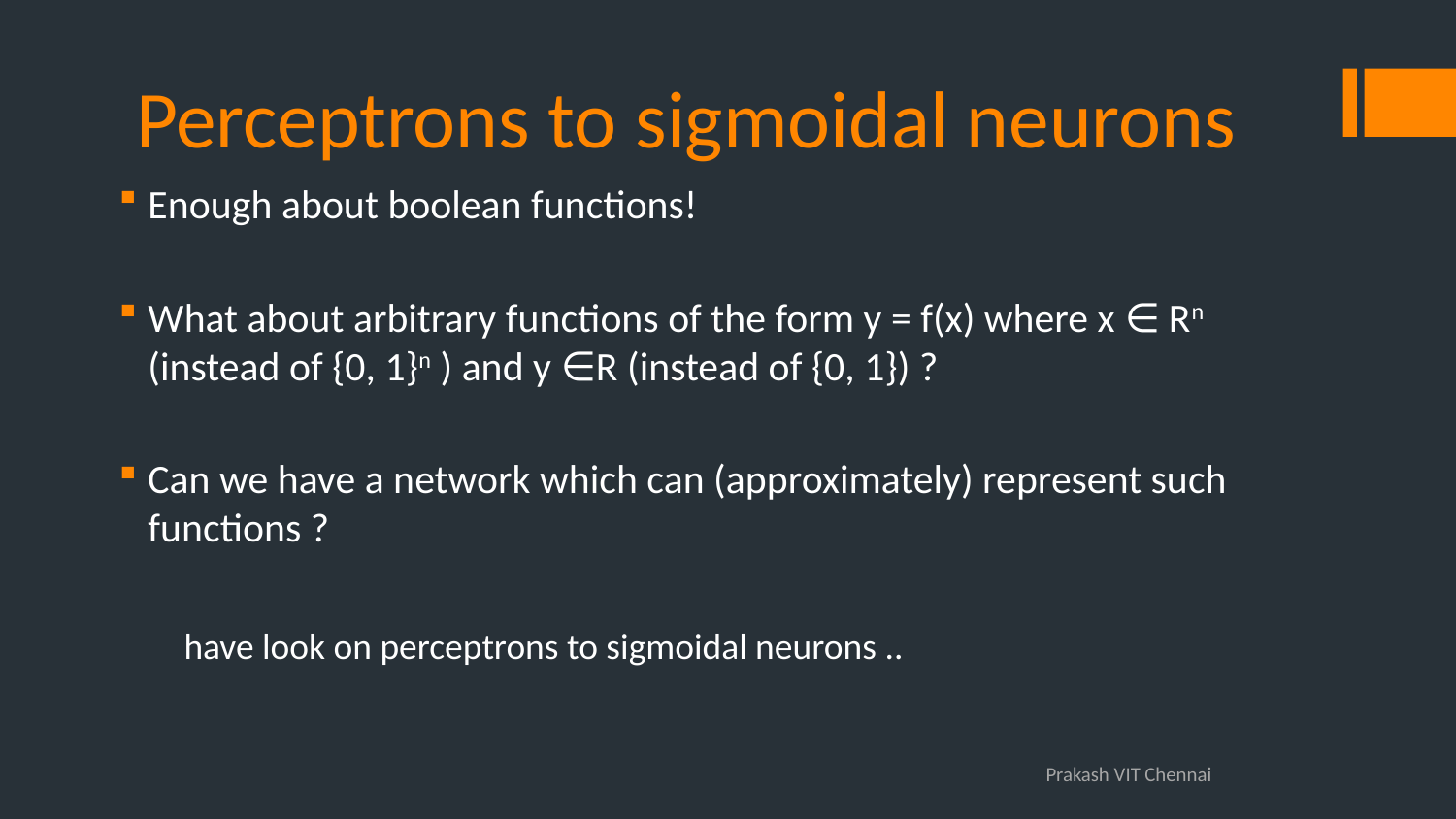

# Perceptrons to sigmoidal neurons
Enough about boolean functions!

What about arbitrary functions of the form y = f(x) where x ∈ Rn (instead of {0, 1}n ) and y ∈R (instead of {0, 1}) ?

Can we have a network which can (approximately) represent such functions ?

have look on perceptrons to sigmoidal neurons ..
Prakash VIT Chennai